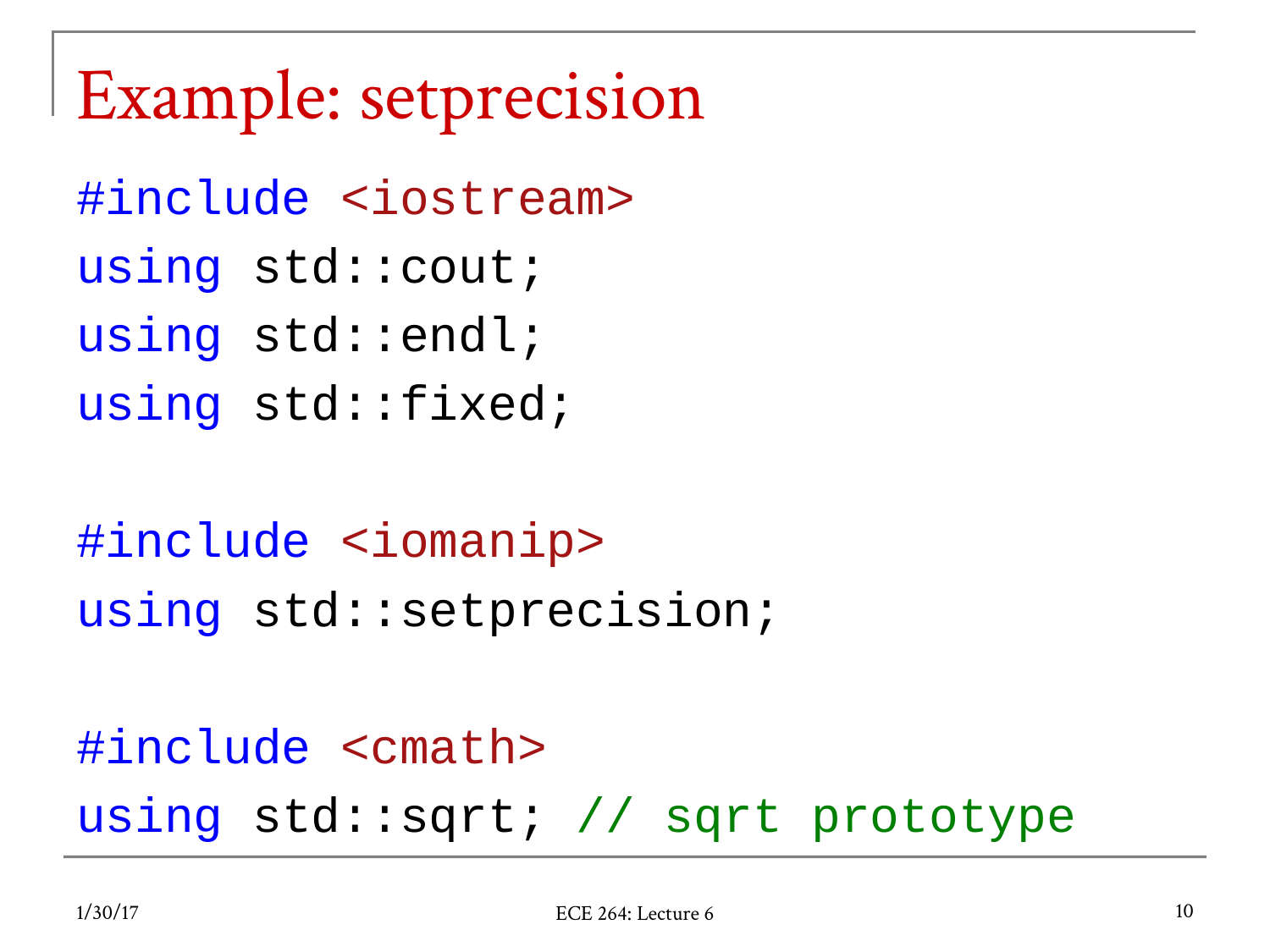

# Example: setprecision
#include <iostream>
using std::cout;
using std::endl;
using std::fixed;

#include <iomanip>
using std::setprecision;

#include <cmath>
using std::sqrt; // sqrt prototype

1/30/17
10
ECE 264: Lecture 6